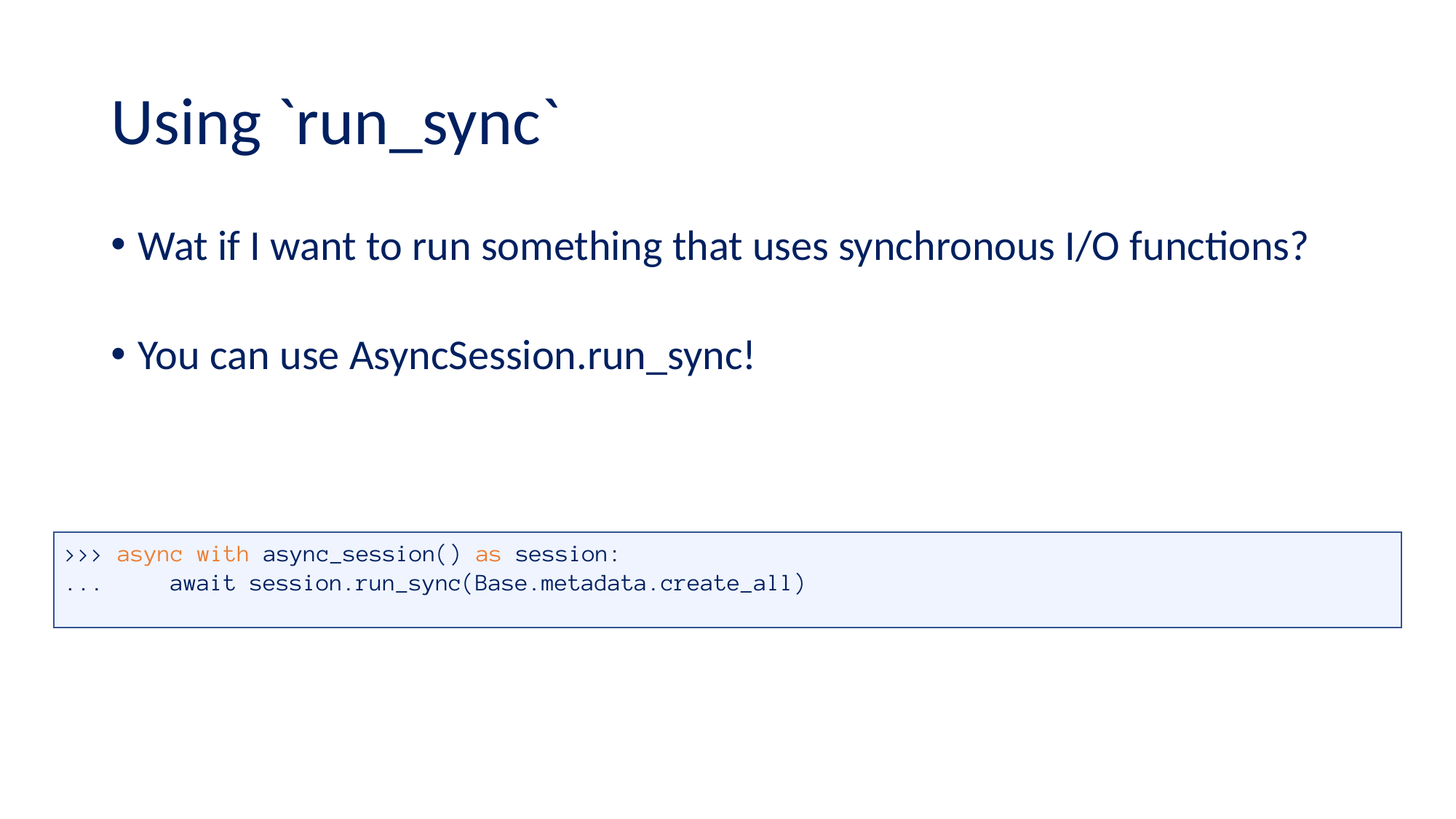

# Using `run_sync`
Wat if I want to run something that uses synchronous I/O functions?
You can use AsyncSession.run_sync!
>>> async with async_session() as session:
...     await session.run_sync(Base.metadata.create_all)